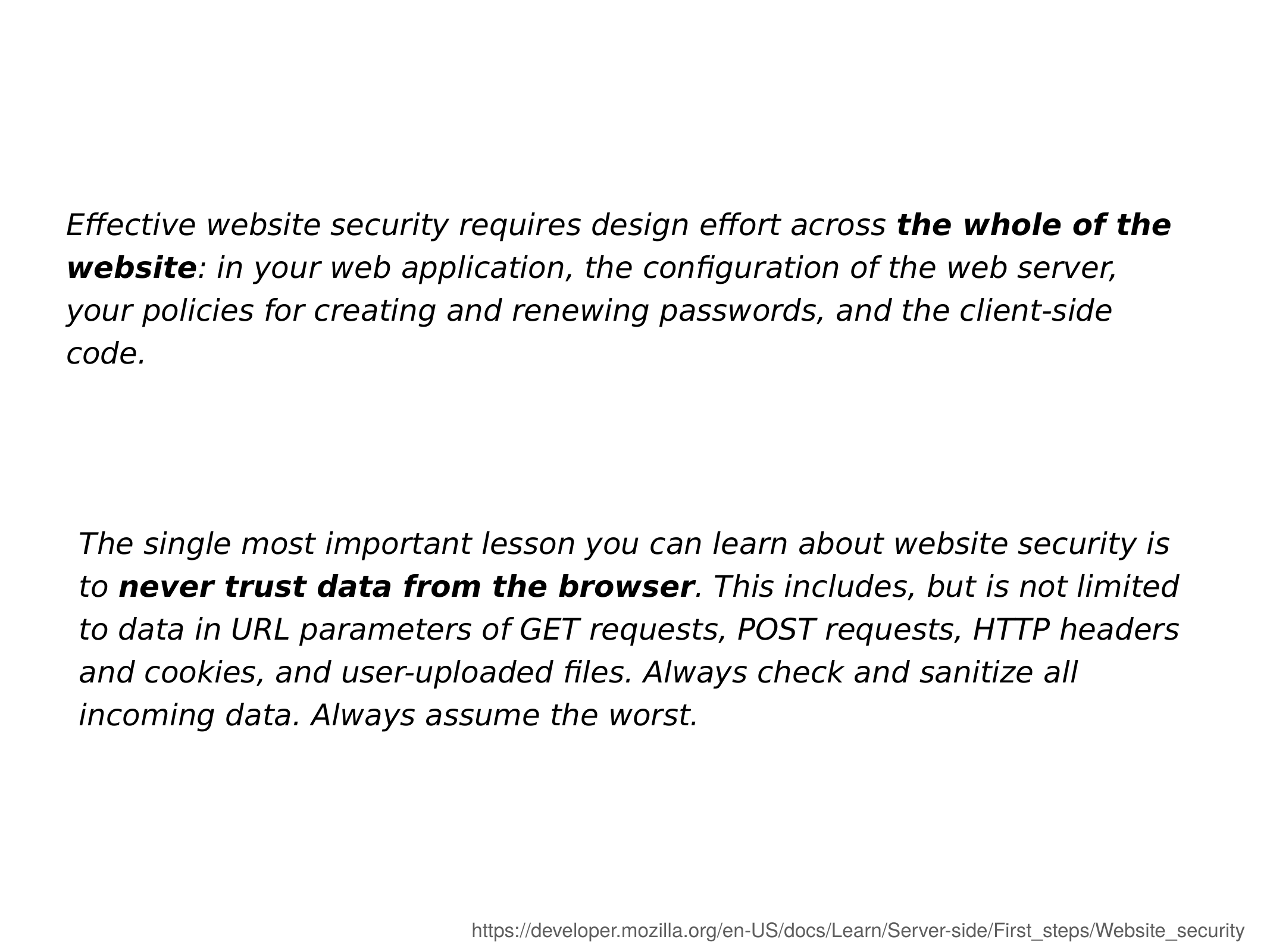

Effective website security requires design effort across the whole of the website: in your web application, the configuration of the web server, your policies for creating and renewing passwords, and the client-side code.
The single most important lesson you can learn about website security is to never trust data from the browser. This includes, but is not limited to data in URL parameters of GET requests, POST requests, HTTP headers and cookies, and user-uploaded files. Always check and sanitize all incoming data. Always assume the worst.
https://developer.mozilla.org/en-US/docs/Learn/Server-side/First_steps/Website_security